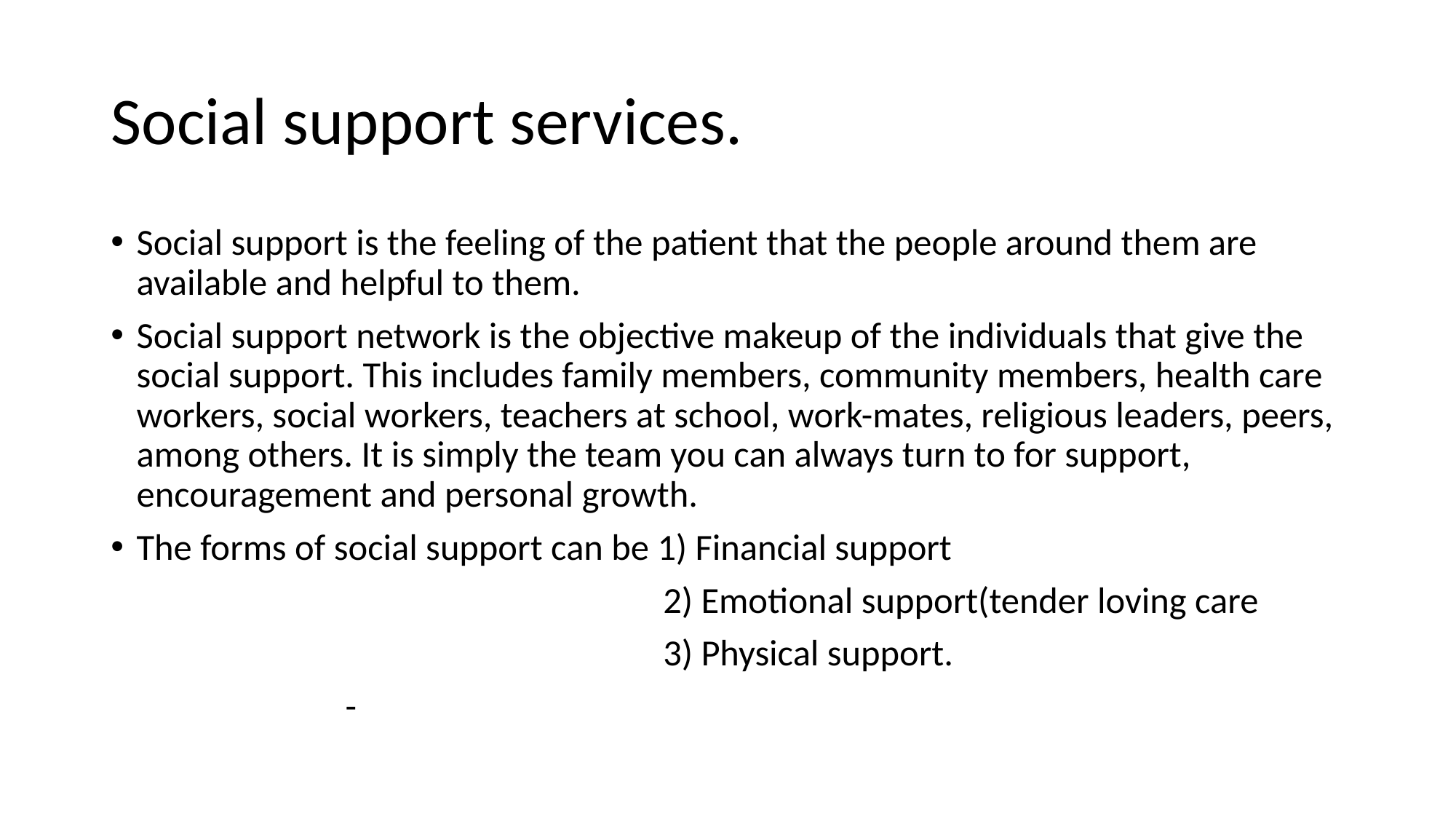

# Social support services.
Social support is the feeling of the patient that the people around them are available and helpful to them.
Social support network is the objective makeup of the individuals that give the social support. This includes family members, community members, health care workers, social workers, teachers at school, work-mates, religious leaders, peers, among others. It is simply the team you can always turn to for support, encouragement and personal growth.
The forms of social support can be 1) Financial support
                                                                  2) Emotional support(tender loving care
                                                                  3) Physical support.
                            -